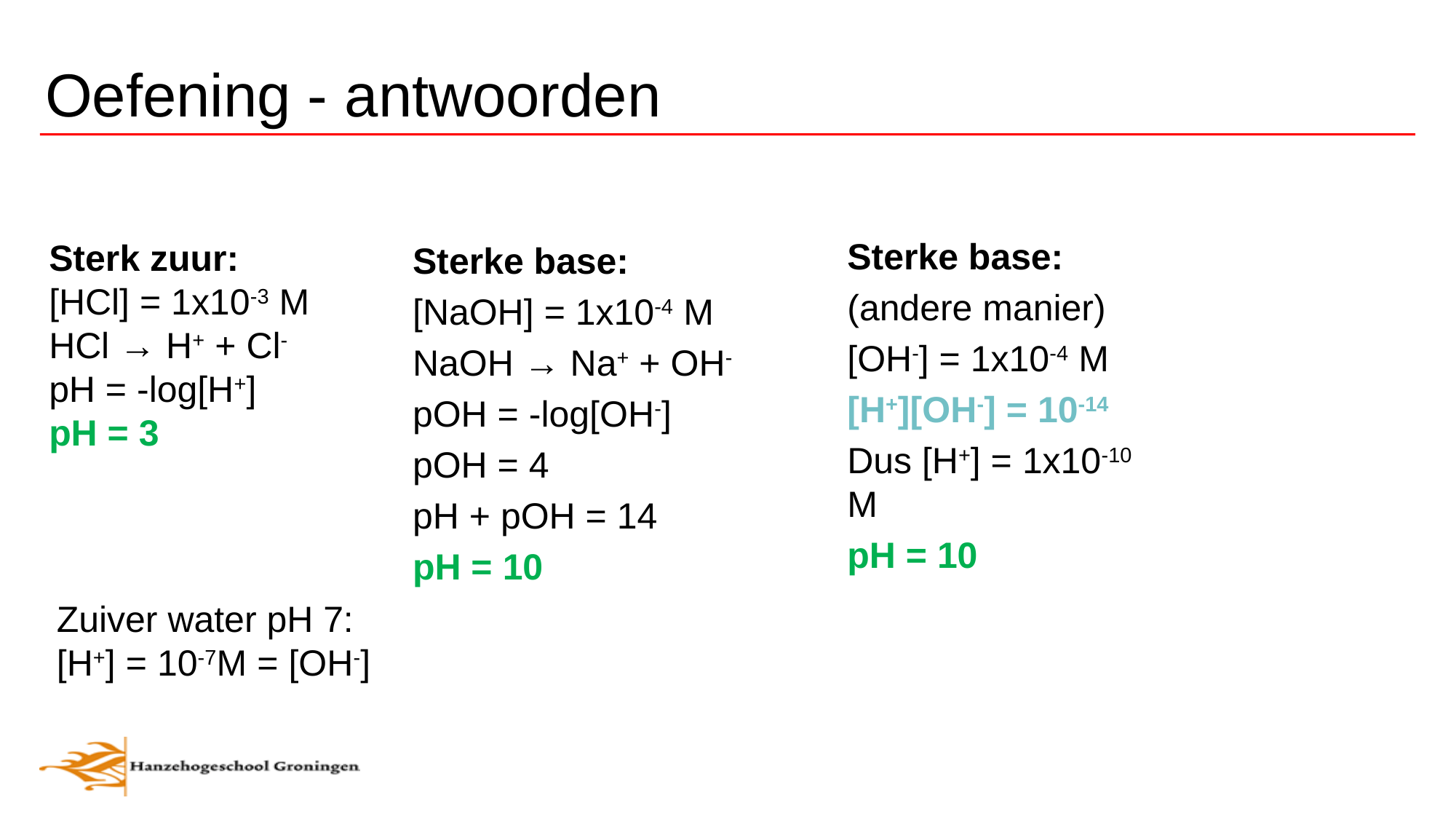

Oefening - antwoorden

Sterk zuur:
[HCl] = 1x10-3 M
HCl → H+ + Cl-
pH = -log[H+]
pH = 3

Sterke base:
(andere manier)
[OH-] = 1x10-4 M
[H+][OH-] = 10-14
Dus [H+] = 1x10-10 M
pH = 10

Sterke base:
[NaOH] = 1x10-4 M
NaOH → Na+ + OH-
pOH = -log[OH-]
pOH = 4
pH + pOH = 14
pH = 10

Zuiver water pH 7:
[H+] = 10-7M = [OH-]